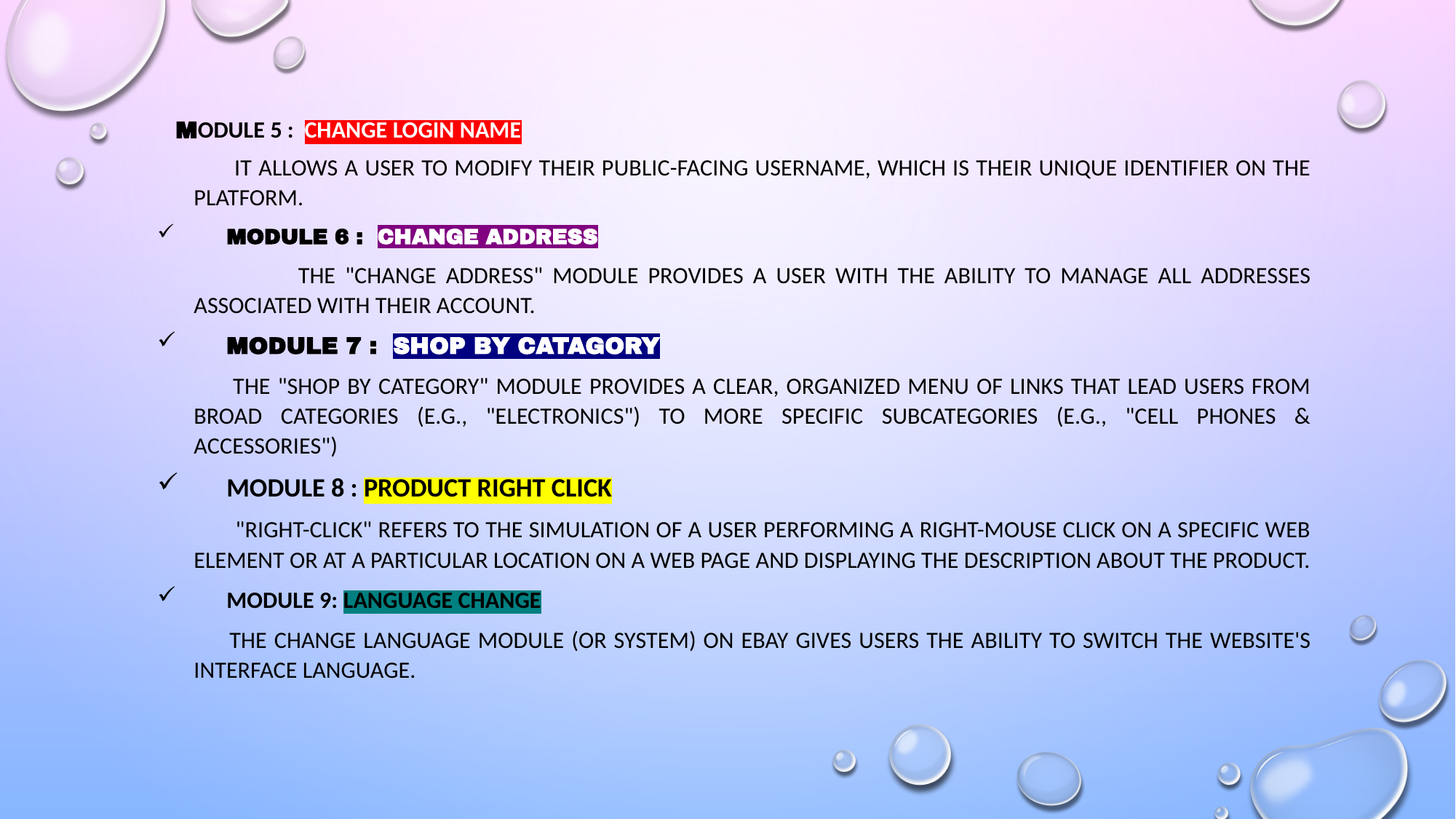

Module 5 :  change login name
      It allows a user to modify their public-facing username, which is their unique identifier on the platform.
Module 6 :  change address
           The "Change Address" module provides a user with the ability to manage all addresses associated with their account.
Module 7 :  shop by catagory
      The "Shop by Category" module provides a clear, organized menu of links that lead users from broad categories (e.g., "Electronics") to more specific subcategories (e.g., "Cell Phones & Accessories")
Module 8 : product right click
       "right-click" refers to the simulation of a user performing a right-mouse click on a specific web element or at a particular location on a web page and displaying the description about the product.
Module 9: language change
     The Change Language Module (or system) on eBay gives users the ability to switch the website's interface language.